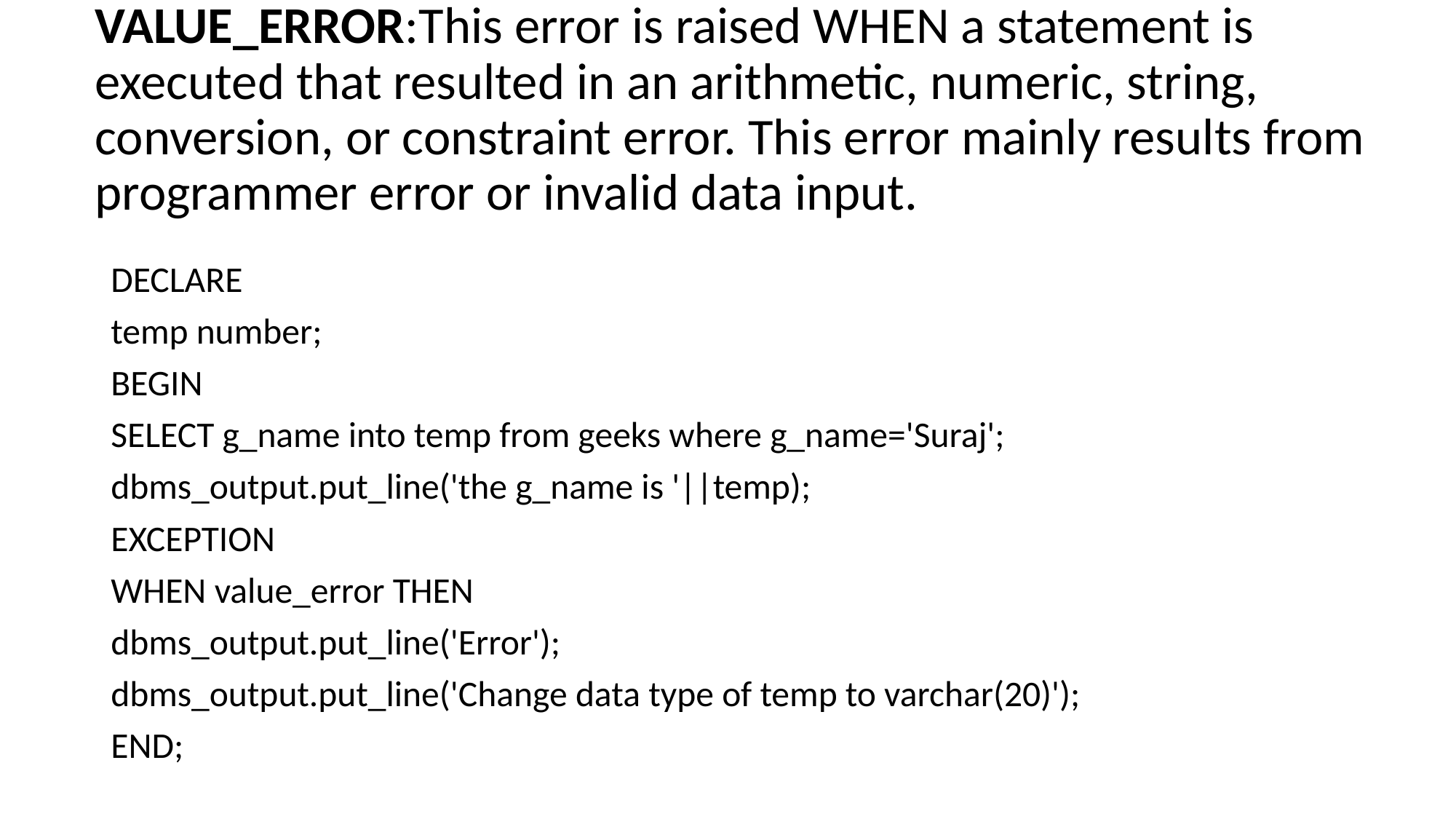

# VALUE_ERROR:This error is raised WHEN a statement is executed that resulted in an arithmetic, numeric, string, conversion, or constraint error. This error mainly results from programmer error or invalid data input.
DECLARE
temp number;
BEGIN
SELECT g_name into temp from geeks where g_name='Suraj';
dbms_output.put_line('the g_name is '||temp);
EXCEPTION
WHEN value_error THEN
dbms_output.put_line('Error');
dbms_output.put_line('Change data type of temp to varchar(20)');
END;